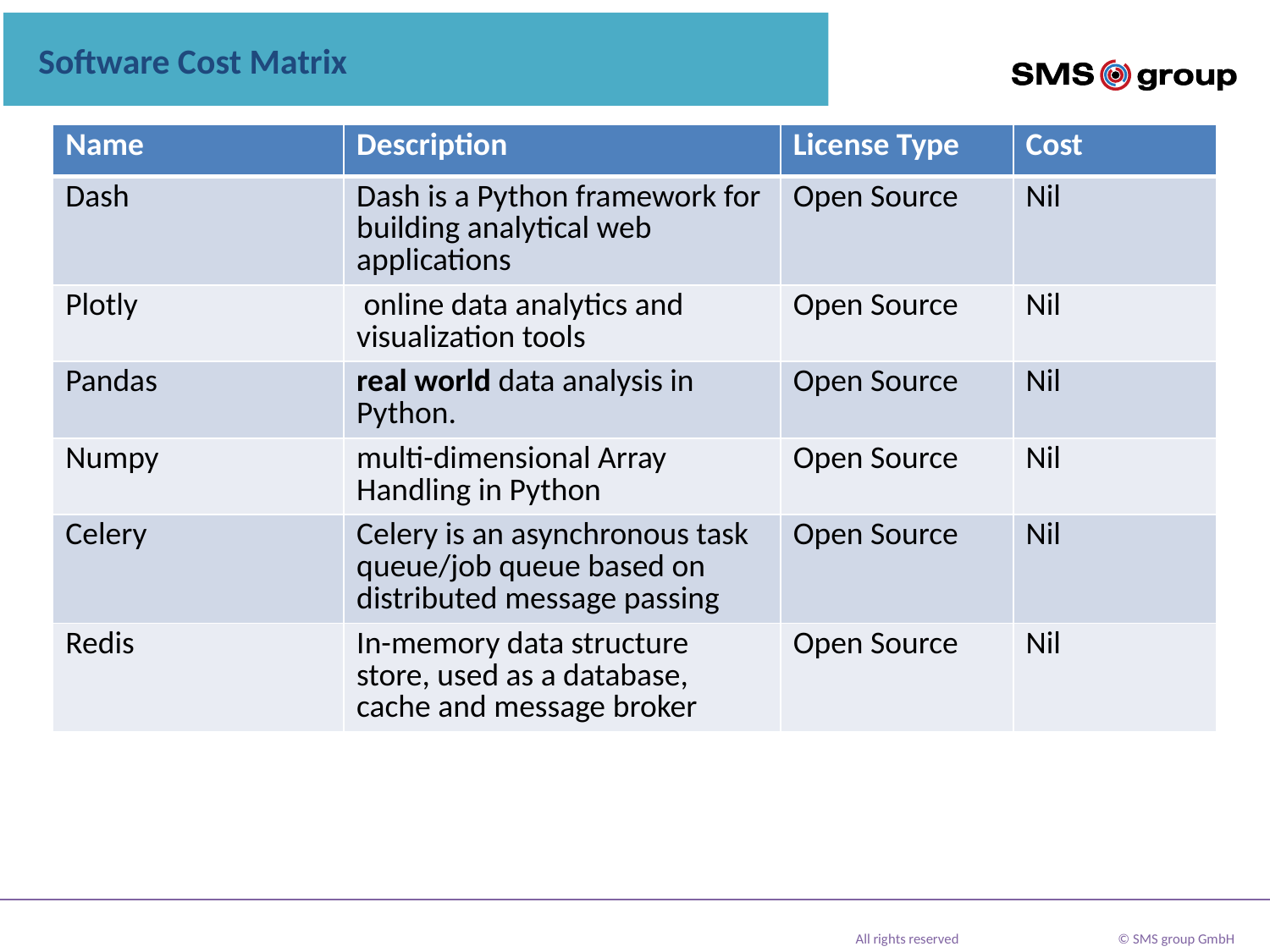

# Software Cost Matrix
| Name | Description | License Type | Cost |
| --- | --- | --- | --- |
| Dash | Dash is a Python framework for building analytical web applications | Open Source | Nil |
| Plotly | online data analytics and visualization tools | Open Source | Nil |
| Pandas | real world data analysis in Python. | Open Source | Nil |
| Numpy | multi-dimensional Array Handling in Python | Open Source | Nil |
| Celery | Celery is an asynchronous task queue/job queue based on distributed message passing | Open Source | Nil |
| Redis | In-memory data structure store, used as a database, cache and message broker | Open Source | Nil |